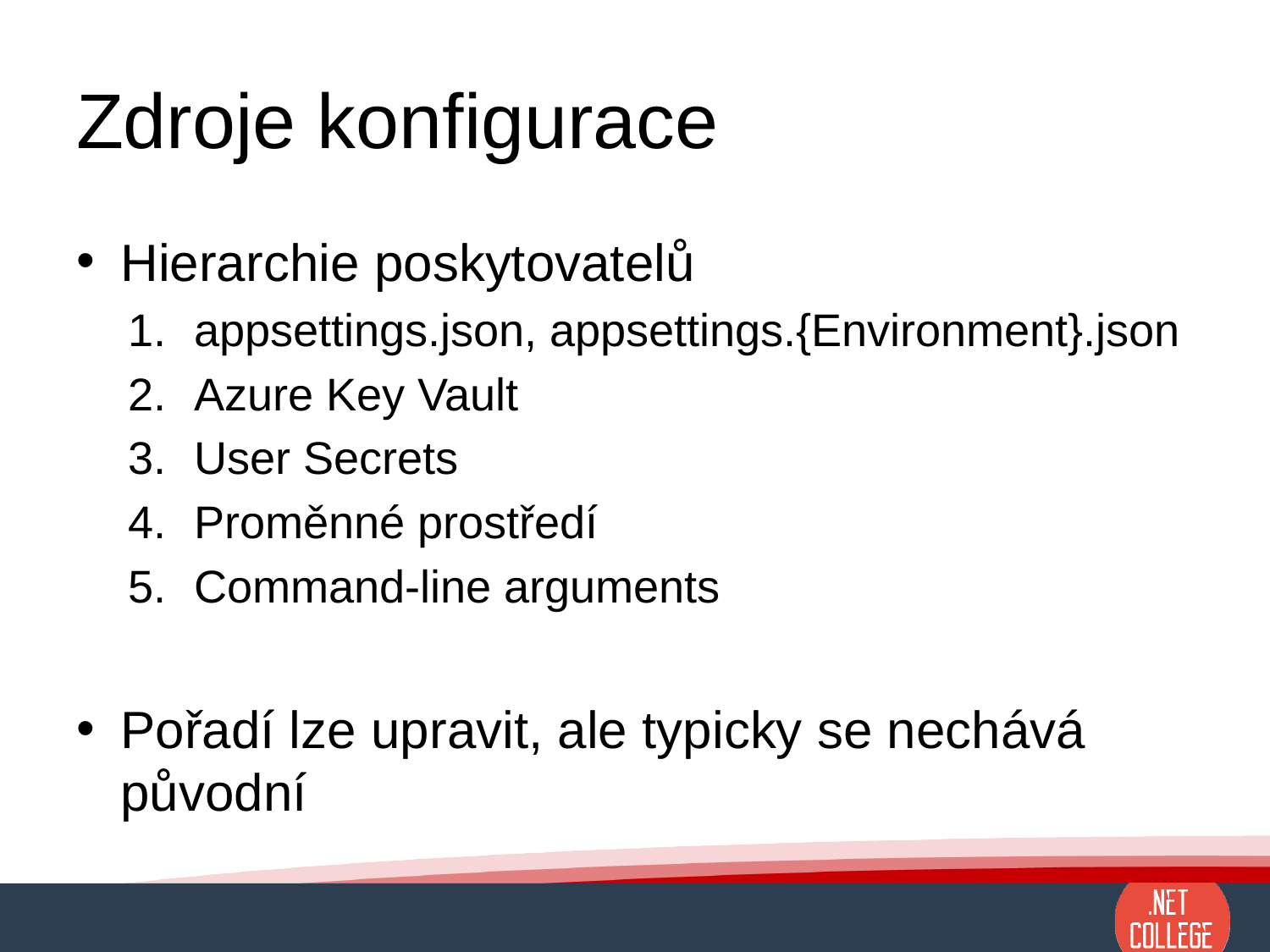

# Zdroje konfigurace
Hierarchie poskytovatelů
appsettings.json, appsettings.{Environment}.json
Azure Key Vault
User Secrets
Proměnné prostředí
Command-line arguments

Pořadí lze upravit, ale typicky se nechává původní